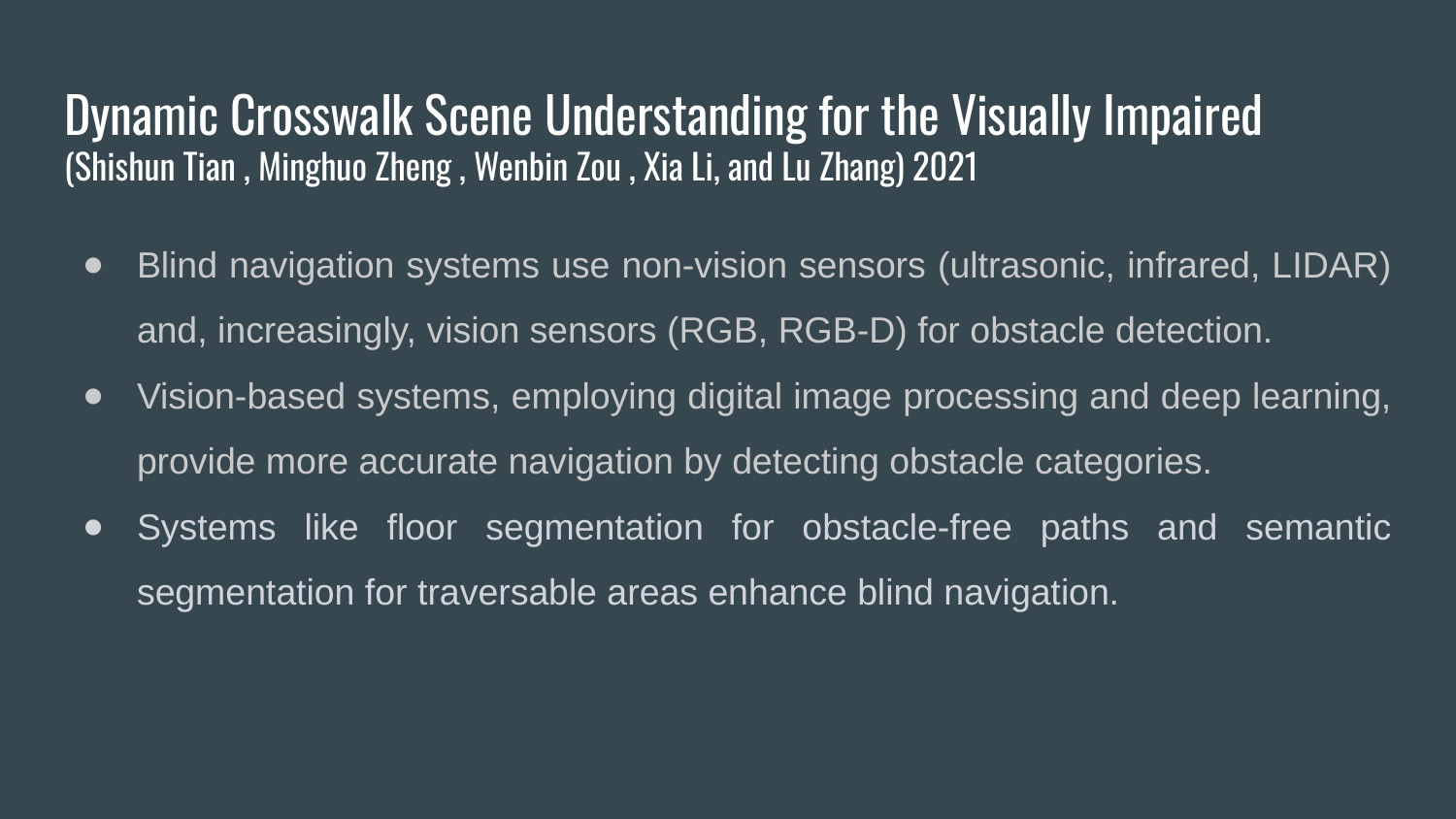

# Dynamic Crosswalk Scene Understanding for the Visually Impaired
(Shishun Tian , Minghuo Zheng , Wenbin Zou , Xia Li, and Lu Zhang) 2021
Blind navigation systems use non-vision sensors (ultrasonic, infrared, LIDAR) and, increasingly, vision sensors (RGB, RGB-D) for obstacle detection.
Vision-based systems, employing digital image processing and deep learning, provide more accurate navigation by detecting obstacle categories.
Systems like floor segmentation for obstacle-free paths and semantic segmentation for traversable areas enhance blind navigation.